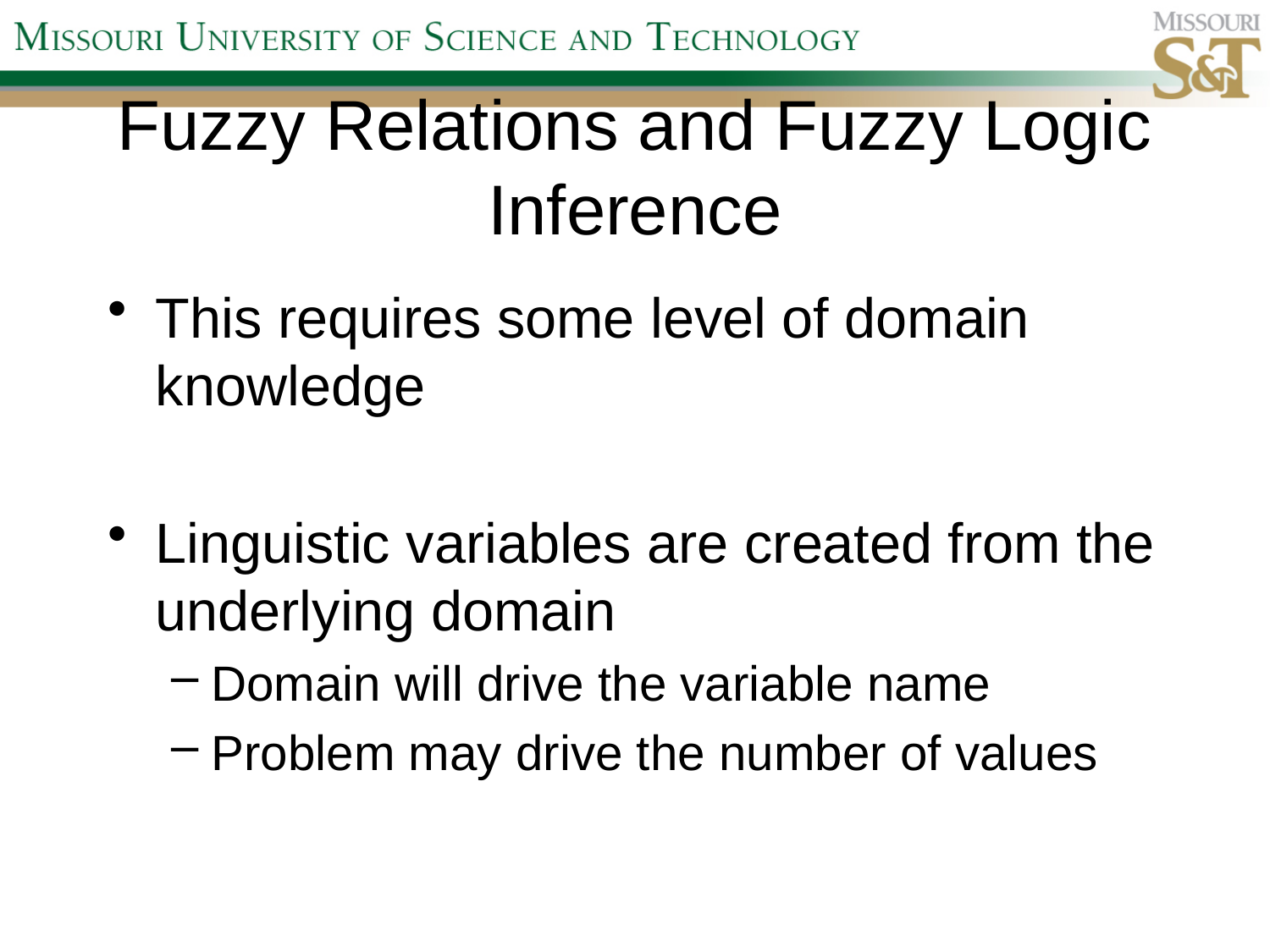

# Fuzzy Relations and Fuzzy Logic Inference
This requires some level of domain knowledge

Linguistic variables are created from the underlying domain
Domain will drive the variable name
Problem may drive the number of values